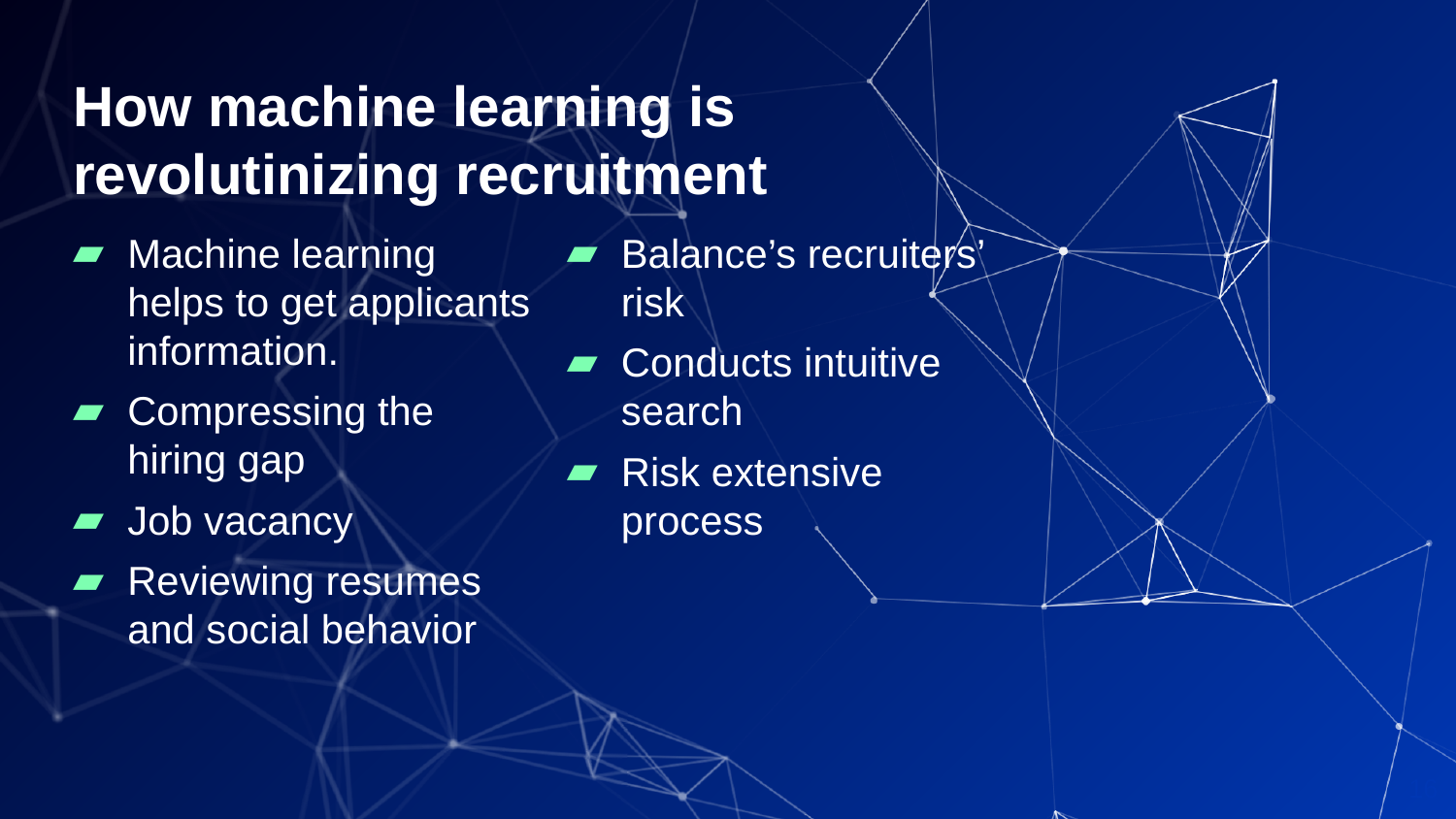

# How machine learning is revolutinizing recruitment
Machine learning helps to get applicants information.
Compressing the hiring gap
Job vacancy
Reviewing resumes and social behavior
Balance’s recruiters’ risk
Conducts intuitive search
Risk extensive process
16